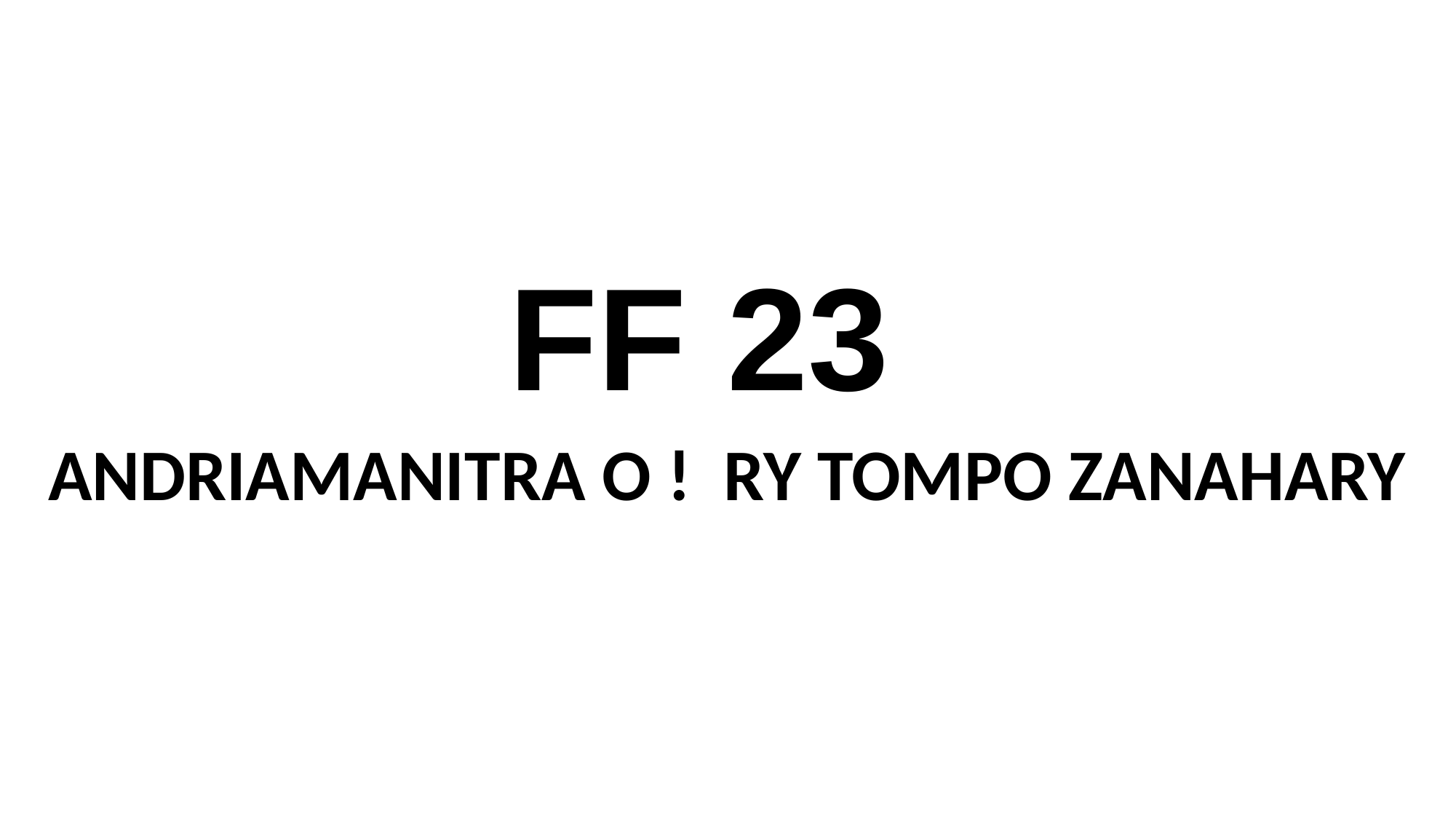

# FF 23
ANDRIAMANITRA O !  RY TOMPO ZANAHARY